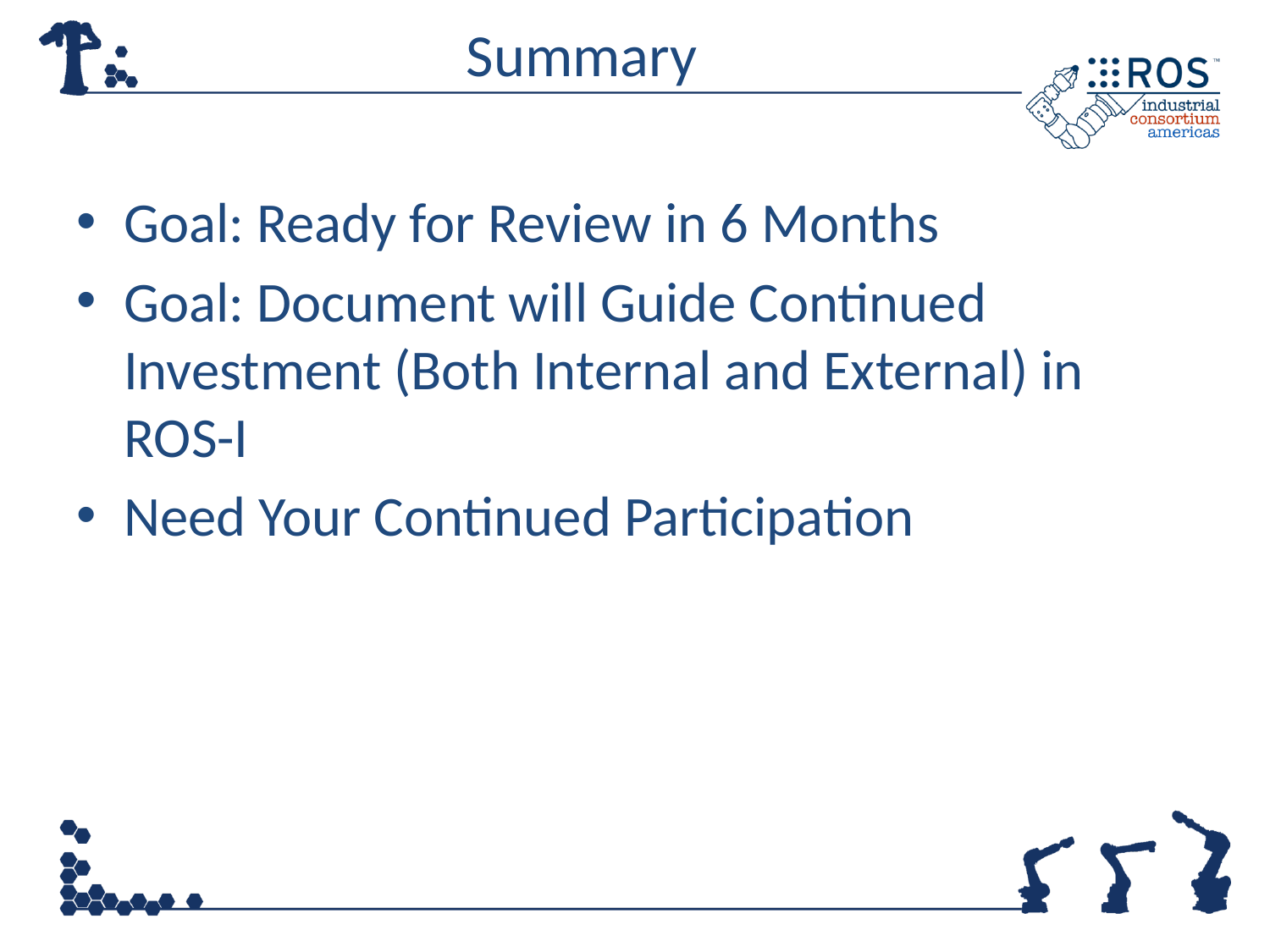

# Summary
Goal: Ready for Review in 6 Months
Goal: Document will Guide Continued Investment (Both Internal and External) in ROS-I
Need Your Continued Participation